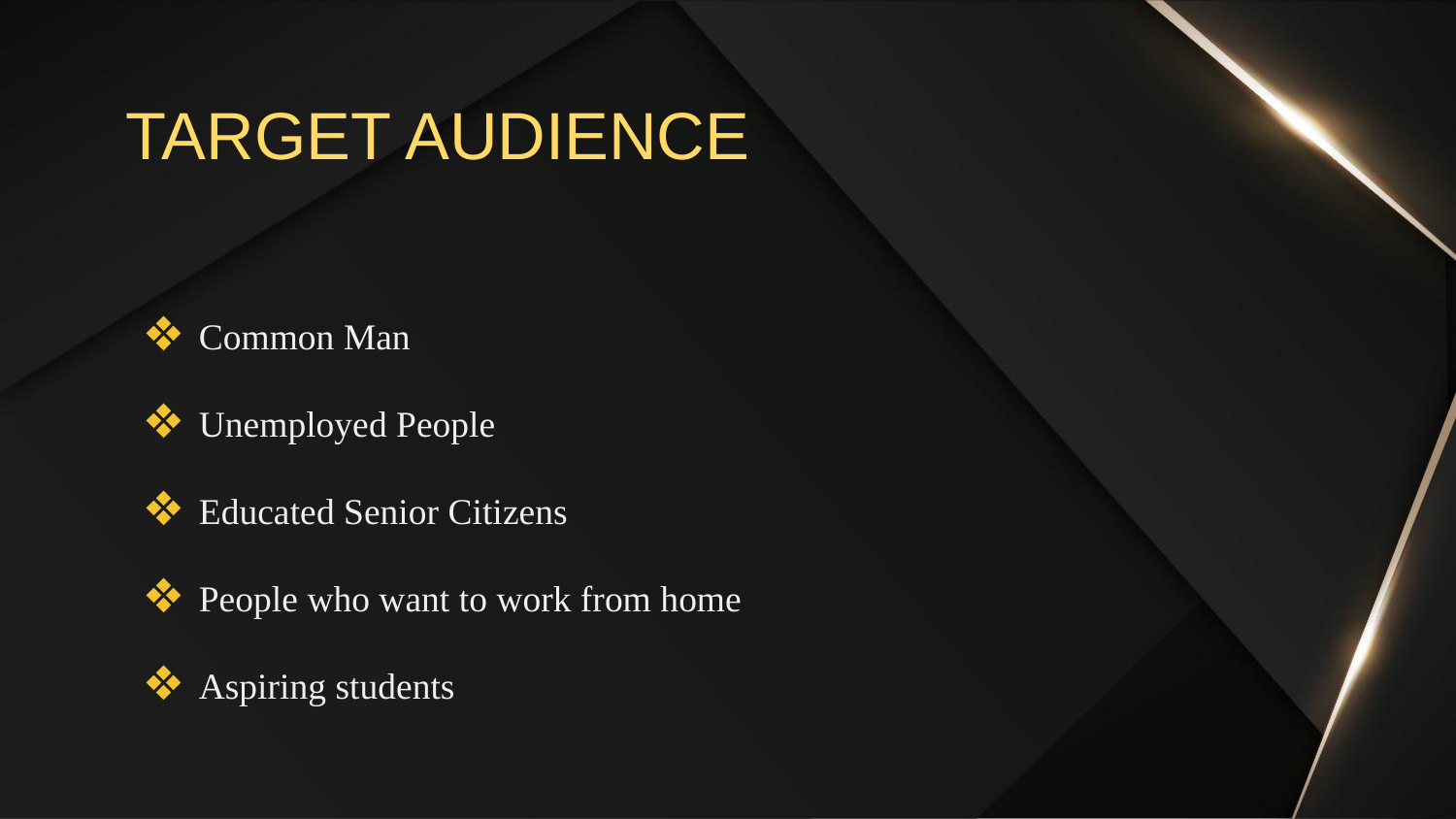

# TARGET AUDIENCE
Common Man
Unemployed People
Educated Senior Citizens
People who want to work from home
Aspiring students